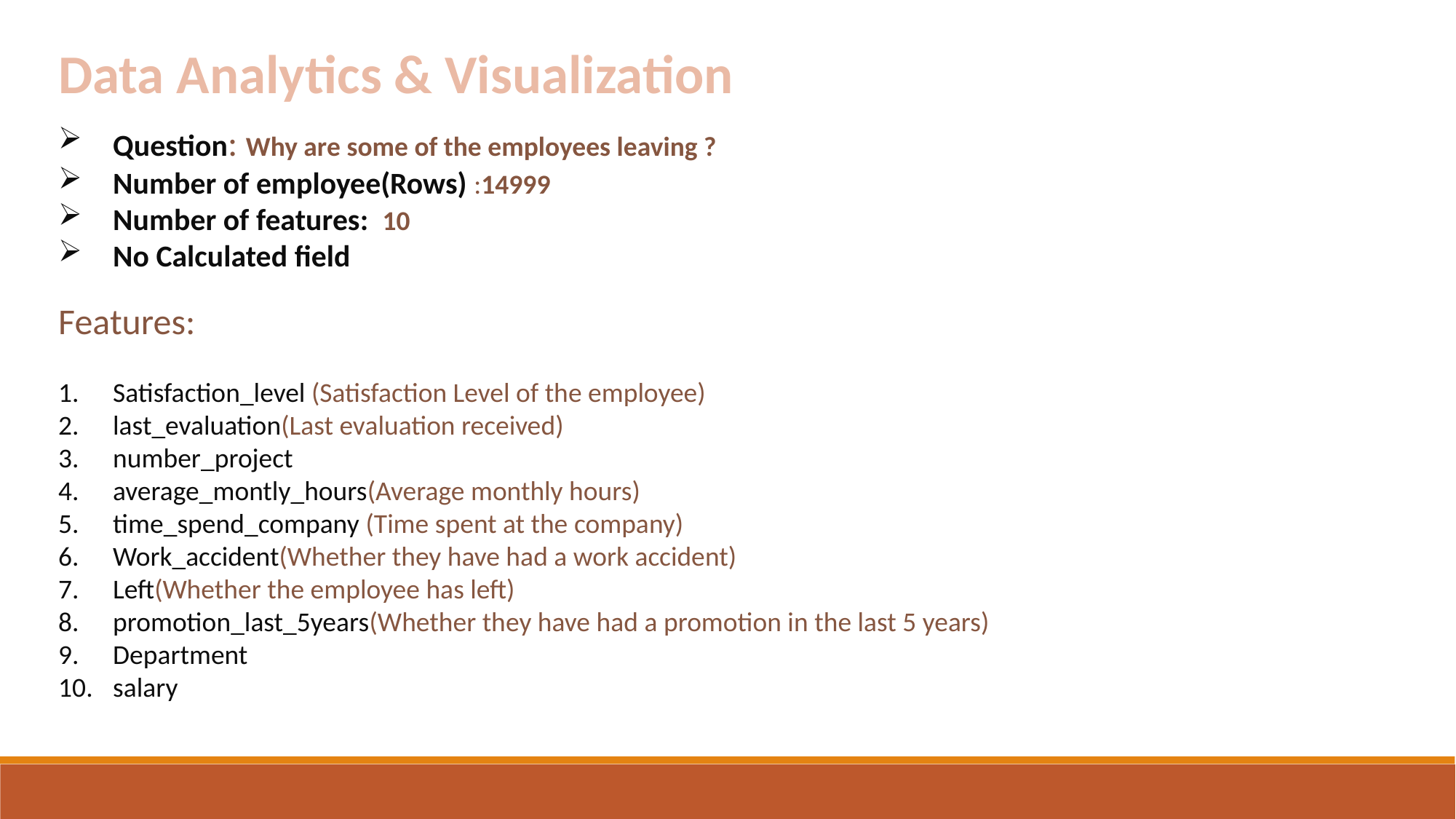

Data Analytics & Visualization
Question: Why are some of the employees leaving ?
Number of employee(Rows) :14999
Number of features:  10
No Calculated field

Features:

Satisfaction_level (Satisfaction Level of the employee)
last_evaluation(Last evaluation received)
number_project
average_montly_hours(Average monthly hours)
time_spend_company (Time spent at the company)
Work_accident(Whether they have had a work accident)
Left(Whether the employee has left)
promotion_last_5years(Whether they have had a promotion in the last 5 years)
Department
salary